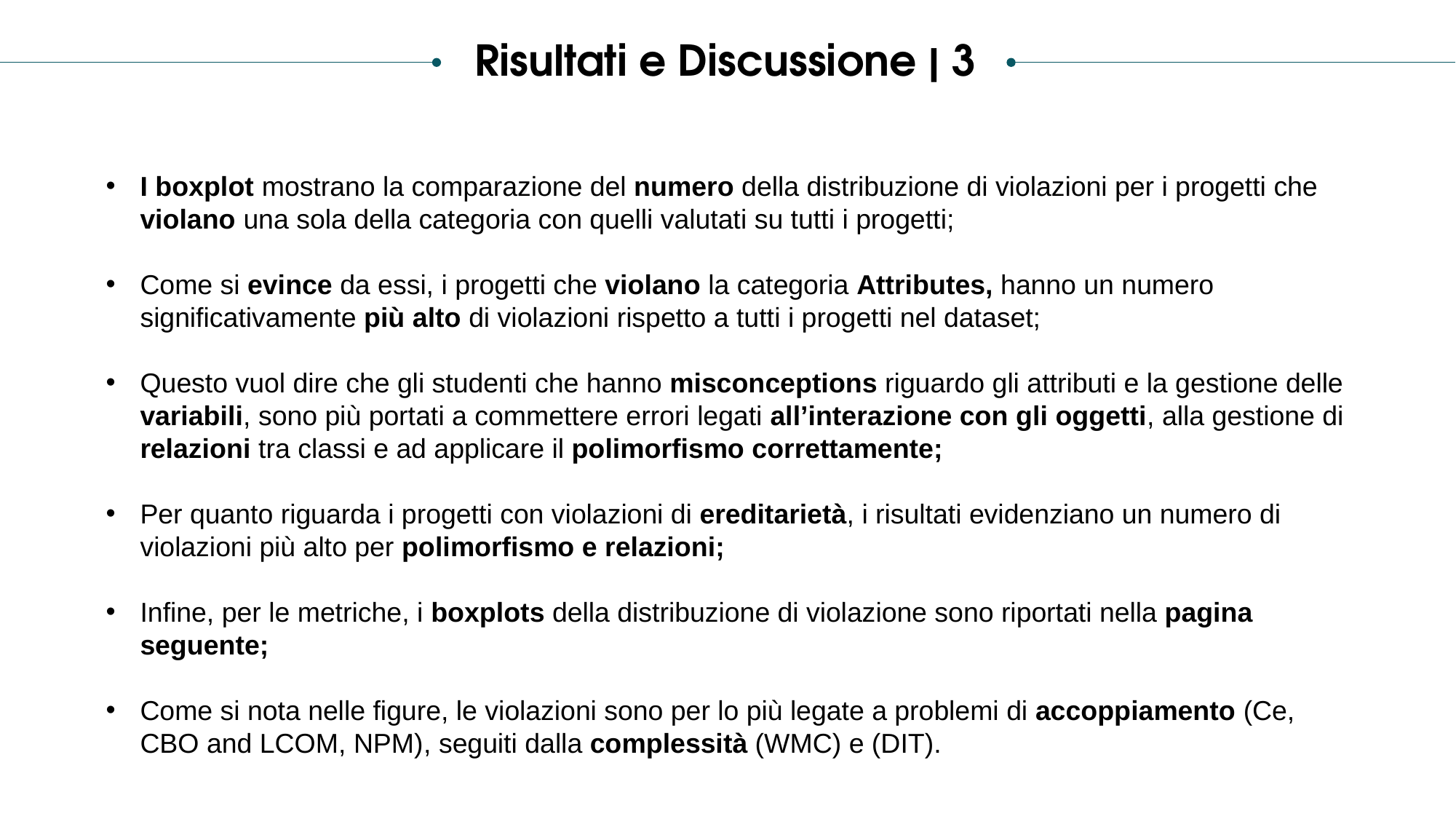

Risultati e Discussione | 3
I boxplot mostrano la comparazione del numero della distribuzione di violazioni per i progetti che violano una sola della categoria con quelli valutati su tutti i progetti;

Come si evince da essi, i progetti che violano la categoria Attributes, hanno un numero significativamente più alto di violazioni rispetto a tutti i progetti nel dataset;

Questo vuol dire che gli studenti che hanno misconceptions riguardo gli attributi e la gestione delle variabili, sono più portati a commettere errori legati all’interazione con gli oggetti, alla gestione di relazioni tra classi e ad applicare il polimorfismo correttamente;

Per quanto riguarda i progetti con violazioni di ereditarietà, i risultati evidenziano un numero di violazioni più alto per polimorfismo e relazioni;

Infine, per le metriche, i boxplots della distribuzione di violazione sono riportati nella pagina seguente;

Come si nota nelle figure, le violazioni sono per lo più legate a problemi di accoppiamento (Ce, CBO and LCOM, NPM), seguiti dalla complessità (WMC) e (DIT).